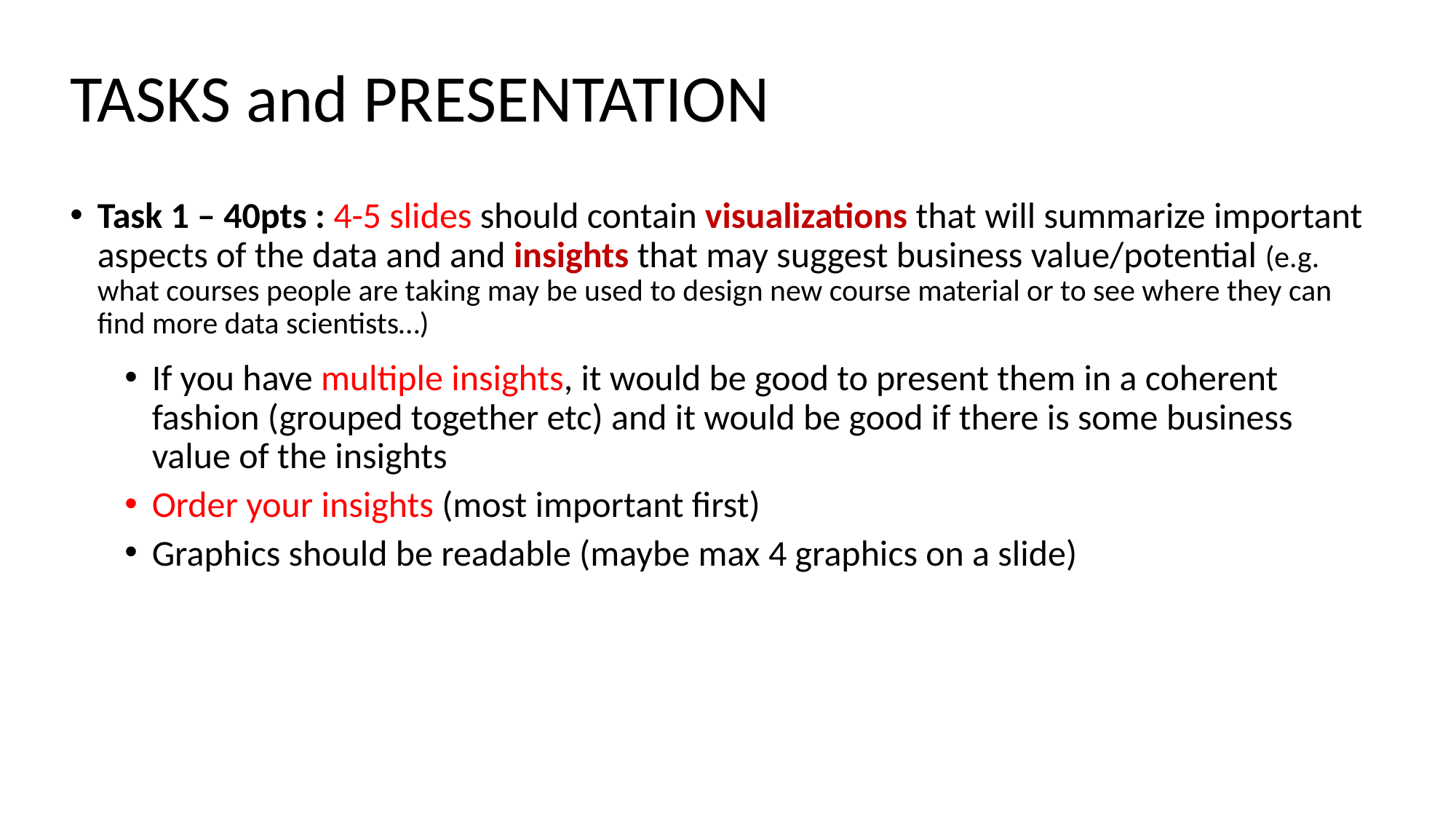

# TASKS and PRESENTATION
Task 1 – 40pts : 4-5 slides should contain visualizations that will summarize important aspects of the data and and insights that may suggest business value/potential (e.g. what courses people are taking may be used to design new course material or to see where they can find more data scientists…)
If you have multiple insights, it would be good to present them in a coherent fashion (grouped together etc) and it would be good if there is some business value of the insights
Order your insights (most important first)
Graphics should be readable (maybe max 4 graphics on a slide)